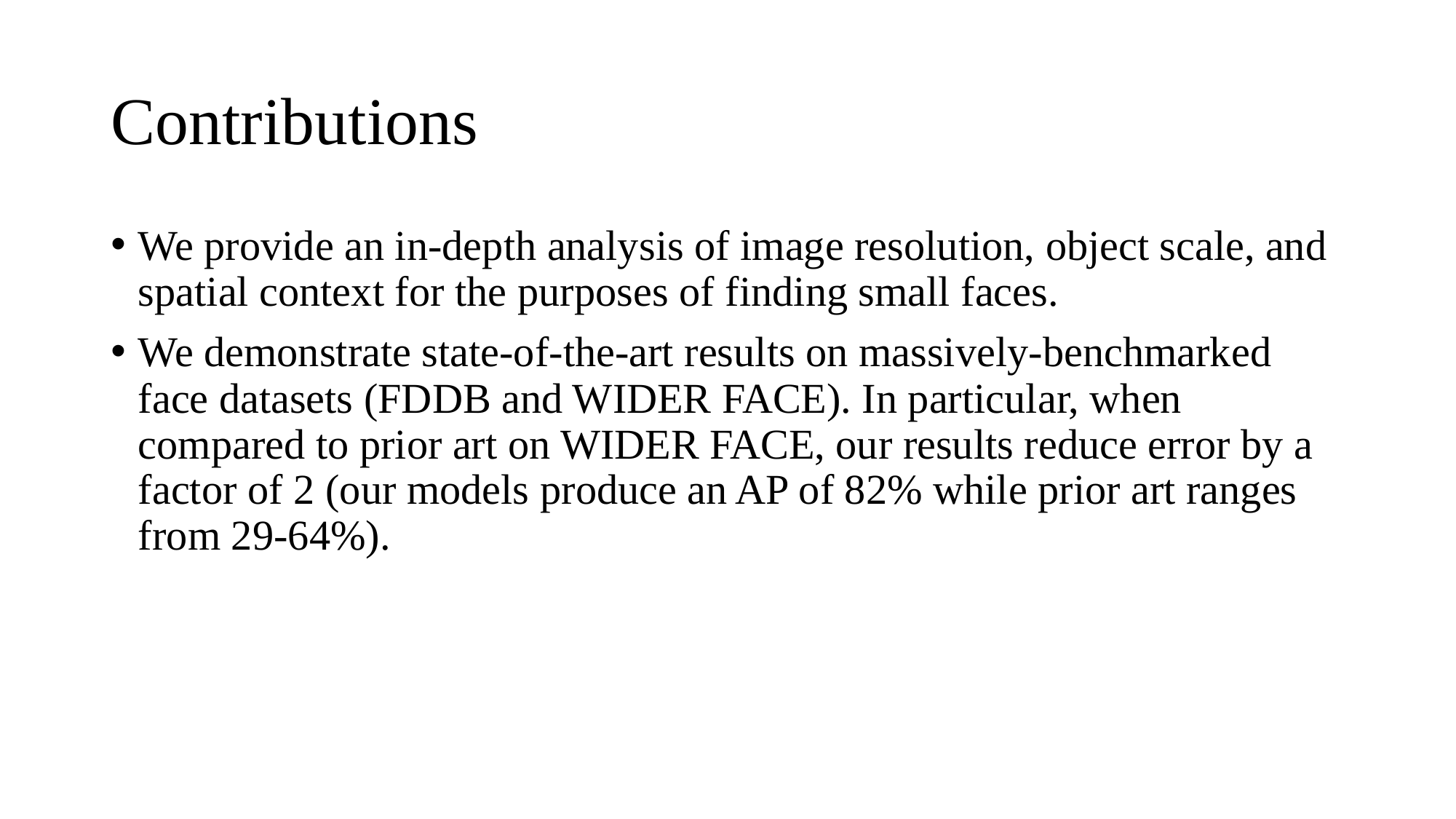

# Contributions
We provide an in-depth analysis of image resolution, object scale, and spatial context for the purposes of finding small faces.
We demonstrate state-of-the-art results on massively-benchmarked face datasets (FDDB and WIDER FACE). In particular, when compared to prior art on WIDER FACE, our results reduce error by a factor of 2 (our models produce an AP of 82% while prior art ranges from 29-64%).